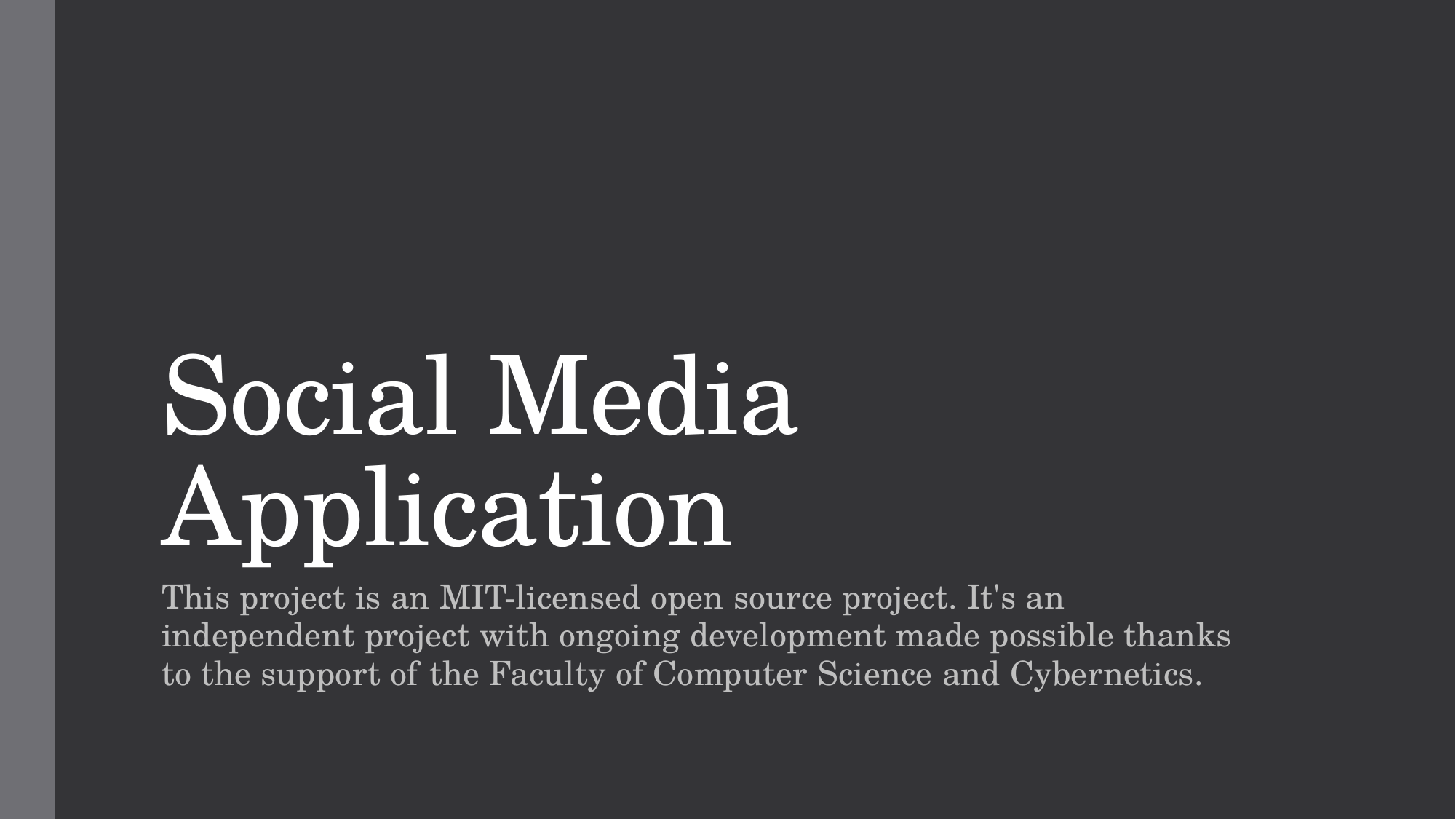

# Social Media Application
This project is an MIT-licensed open source project. It's an independent project with ongoing development made possible thanks to the support of the Faculty of Computer Science and Cybernetics.